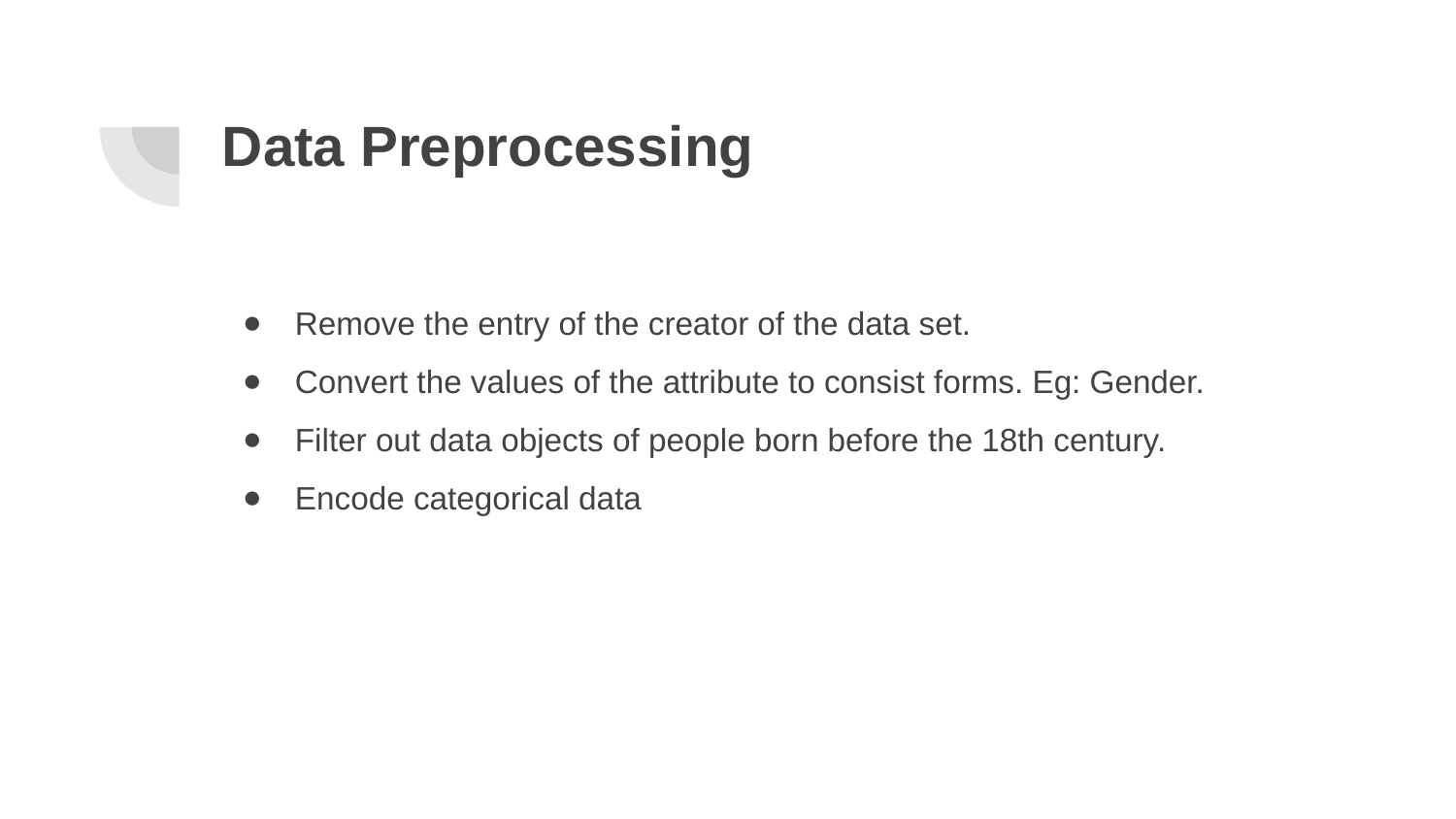

# Data Preprocessing

Remove the entry of the creator of the data set.
Convert the values of the attribute to consist forms. Eg: Gender.
Filter out data objects of people born before the 18th century.
Encode categorical data